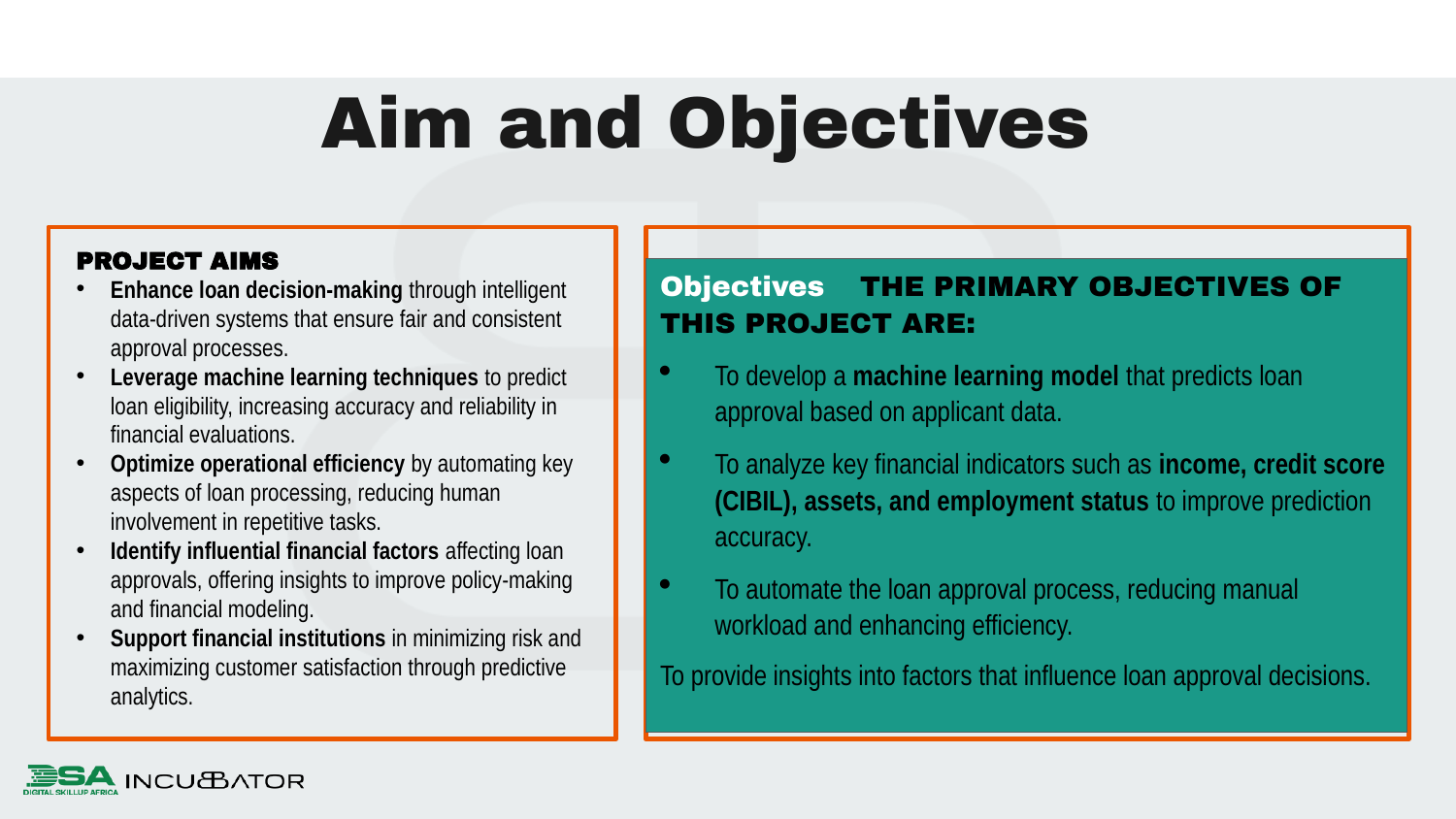

Aim and Objectives
PROJECT AIMS
Enhance loan decision-making through intelligent data-driven systems that ensure fair and consistent approval processes.
Leverage machine learning techniques to predict loan eligibility, increasing accuracy and reliability in financial evaluations.
Optimize operational efficiency by automating key aspects of loan processing, reducing human involvement in repetitive tasks.
Identify influential financial factors affecting loan approvals, offering insights to improve policy-making and financial modeling.
Support financial institutions in minimizing risk and maximizing customer satisfaction through predictive analytics.

PROJECT AIMS
Enhance loan decision-making through intelligent data-driven systems that ensure fair and consistent approval processes.
Leverage machine learning techniques to predict loan eligibility, increasing accuracy and reliability in financial evaluations.
Optimize operational efficiency by automating key aspects of loan processing, reducing human involvement in repetitive tasks.
Identify influential financial factors affecting loan approvals, offering insights to improve policy-making and financial modeling.
Support financial institutions in minimizing risk and maximizing customer satisfaction through predictive analytics.
Objectives    THE PRIMARY OBJECTIVES OF THIS PROJECT ARE:
To develop a machine learning model that predicts loan approval based on applicant data.
To analyze key financial indicators such as income, credit score (CIBIL), assets, and employment status to improve prediction accuracy.
To automate the loan approval process, reducing manual workload and enhancing efficiency.
To provide insights into factors that influence loan approval decisions.